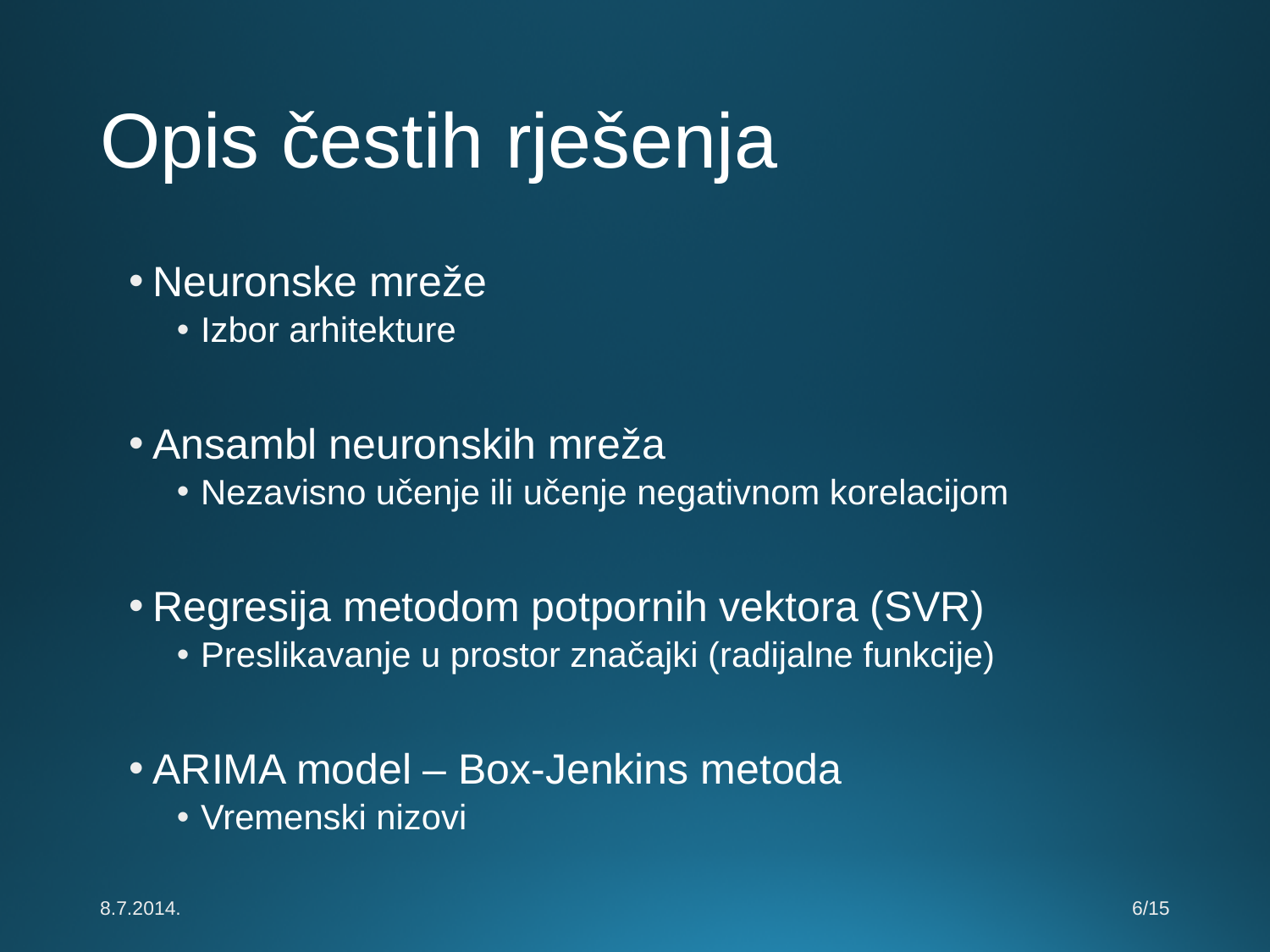

# Opis čestih rješenja
Neuronske mreže
Izbor arhitekture

Ansambl neuronskih mreža
Nezavisno učenje ili učenje negativnom korelacijom

Regresija metodom potpornih vektora (SVR)
Preslikavanje u prostor značajki (radijalne funkcije)

ARIMA model – Box-Jenkins metoda
Vremenski nizovi

8.7.2014.
6/15